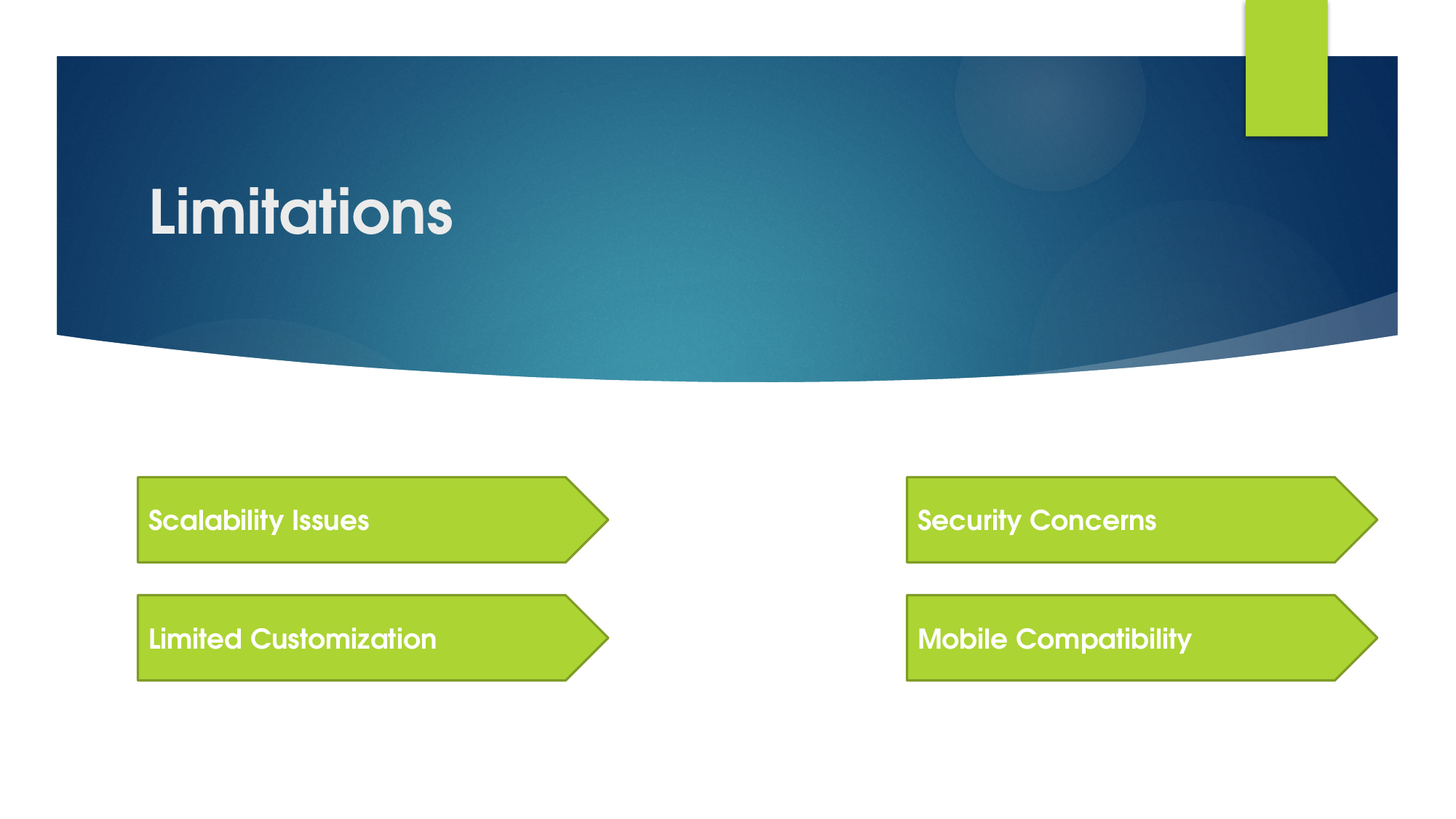

# Limitations
Scalability Issues
Security Concerns
Limited Customization
Mobile Compatibility